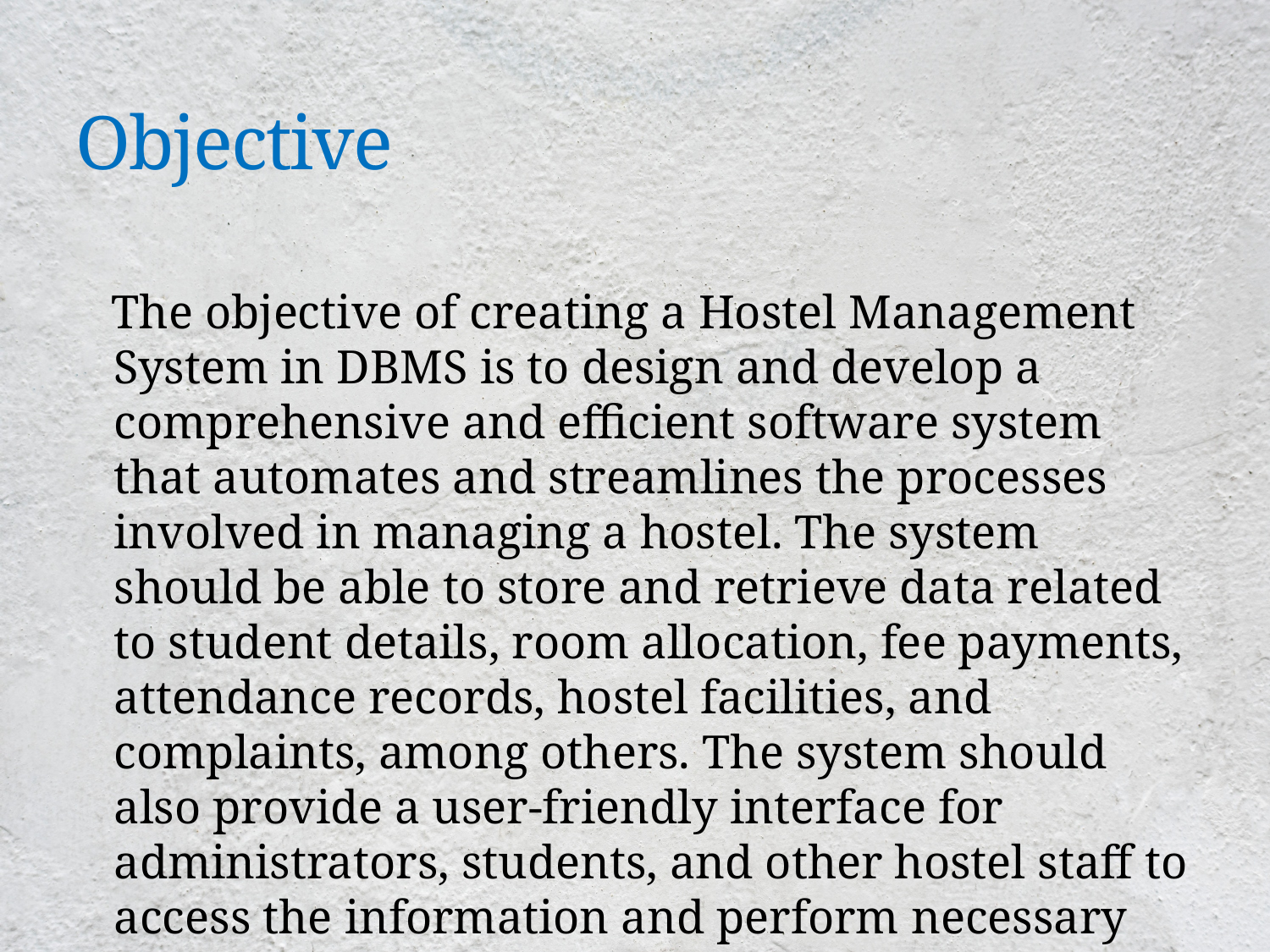

# Objective

   The objective of creating a Hostel Management System in DBMS is to design and develop a comprehensive and efficient software system that automates and streamlines the processes involved in managing a hostel. The system should be able to store and retrieve data related to student details, room allocation, fee payments, attendance records, hostel facilities, and complaints, among others. The system should also provide a user-friendly interface for administrators, students, and other hostel staff to access the information and perform necessary operations easily.